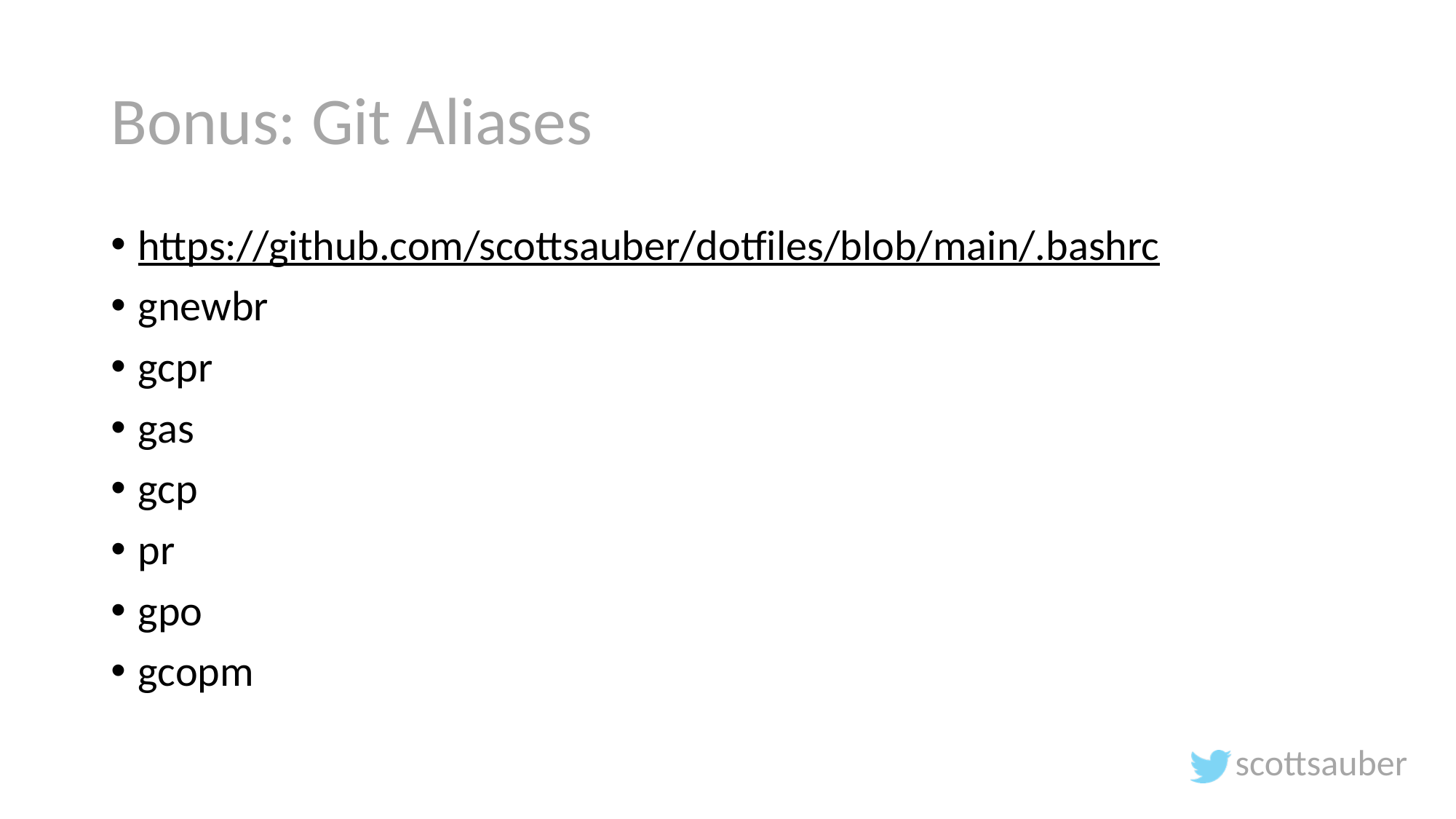

# Bonus: Git Aliases
https://github.com/scottsauber/dotfiles/blob/main/.bashrc
gnewbr
gcpr
gas
gcp
pr
gpo
gcopm
scottsauber